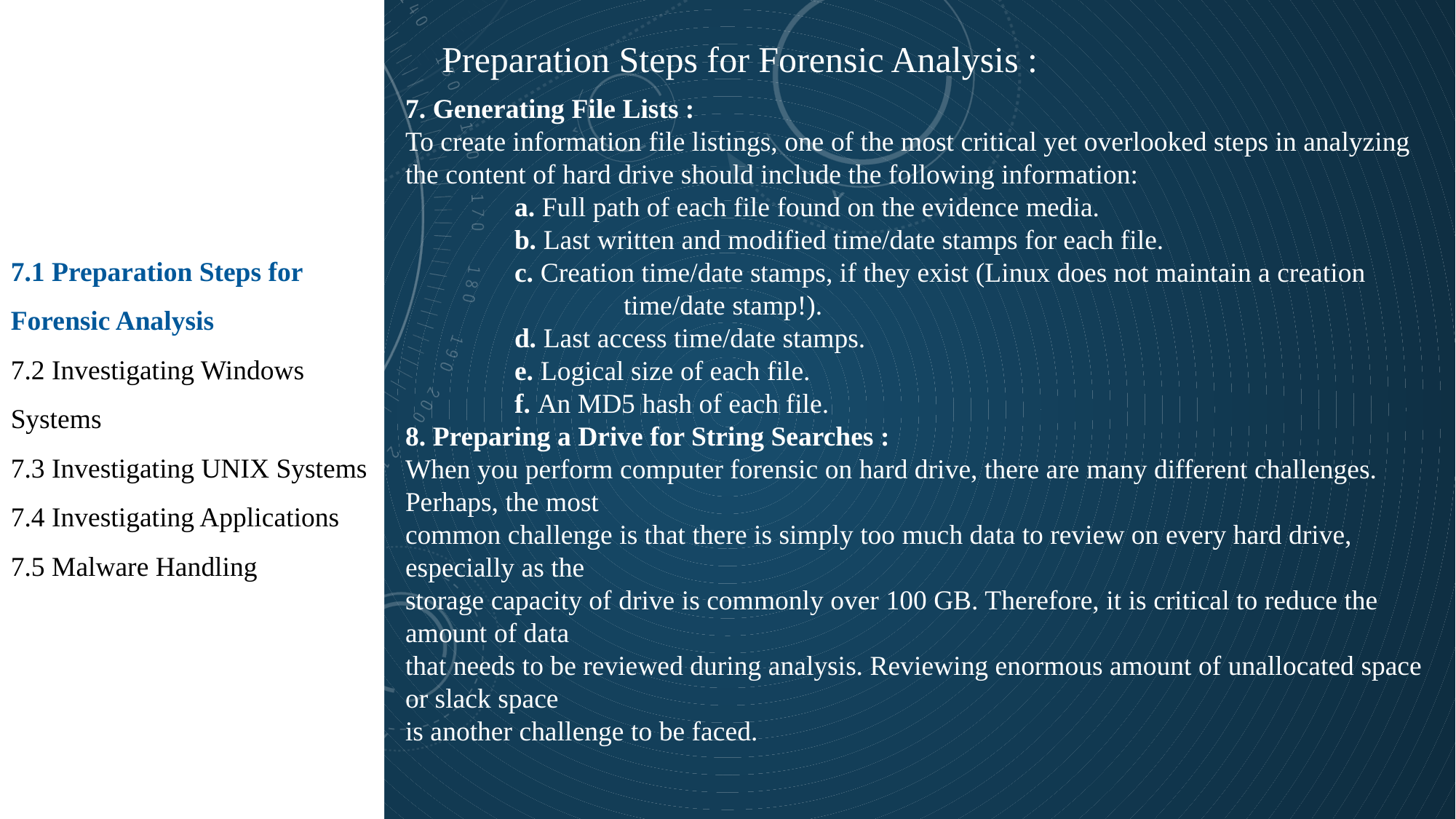

7.1 Preparation Steps for Forensic Analysis
7.2 Investigating Windows Systems
7.3 Investigating UNIX Systems
7.4 Investigating Applications
7.5 Malware Handling
Preparation Steps for Forensic Analysis :
7. Generating File Lists :
To create information file listings, one of the most critical yet overlooked steps in analyzing the content of hard drive should include the following information:
	a. Full path of each file found on the evidence media.
	b. Last written and modified time/date stamps for each file.
	c. Creation time/date stamps, if they exist (Linux does not maintain a creation 			time/date stamp!).
	d. Last access time/date stamps.
	e. Logical size of each file.
	f. An MD5 hash of each file.
8. Preparing a Drive for String Searches :
When you perform computer forensic on hard drive, there are many different challenges. Perhaps, the most
common challenge is that there is simply too much data to review on every hard drive, especially as the
storage capacity of drive is commonly over 100 GB. Therefore, it is critical to reduce the amount of data
that needs to be reviewed during analysis. Reviewing enormous amount of unallocated space or slack space
is another challenge to be faced.